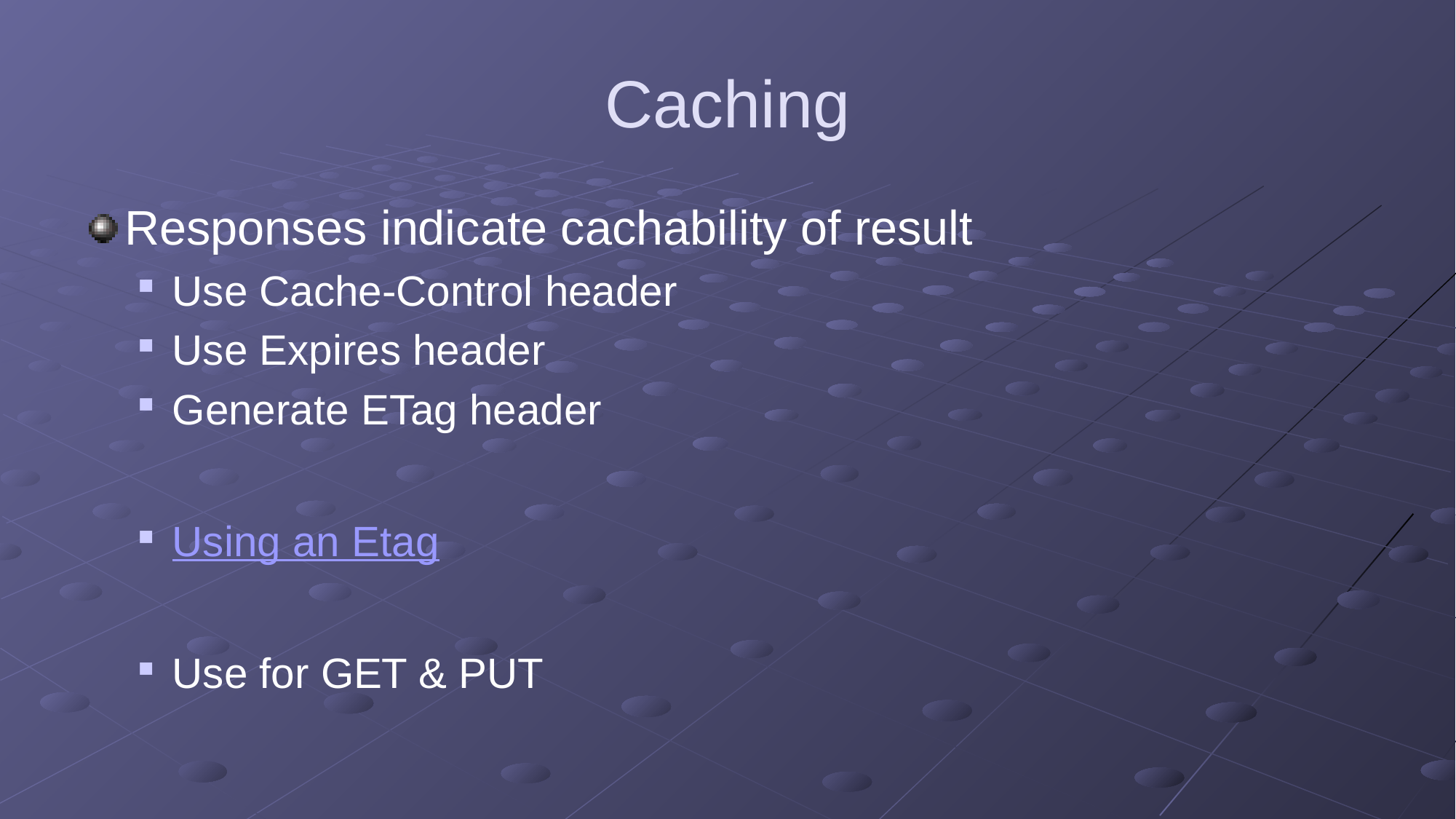

# Caching
Responses indicate cachability of result
Use Cache-Control header
Use Expires header
Generate ETag header

Using an Etag

Use for GET & PUT